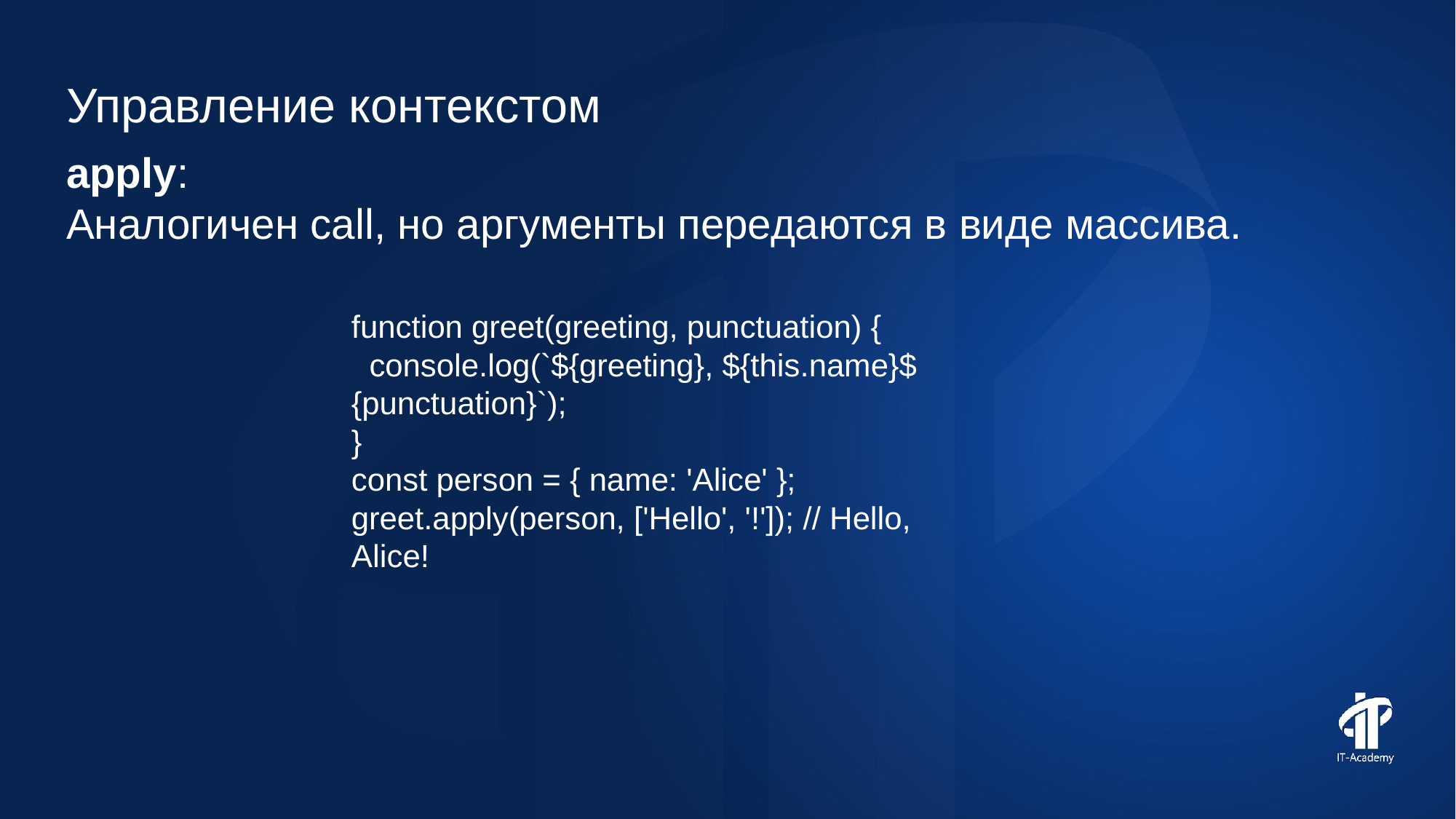

Управление контекстом
apply:
Аналогичен call, но аргументы передаются в виде массива.
function greet(greeting, punctuation) {
  console.log(`${greeting}, ${this.name}${punctuation}`);
}
const person = { name: 'Alice' };
greet.apply(person, ['Hello', '!']); // Hello, Alice!